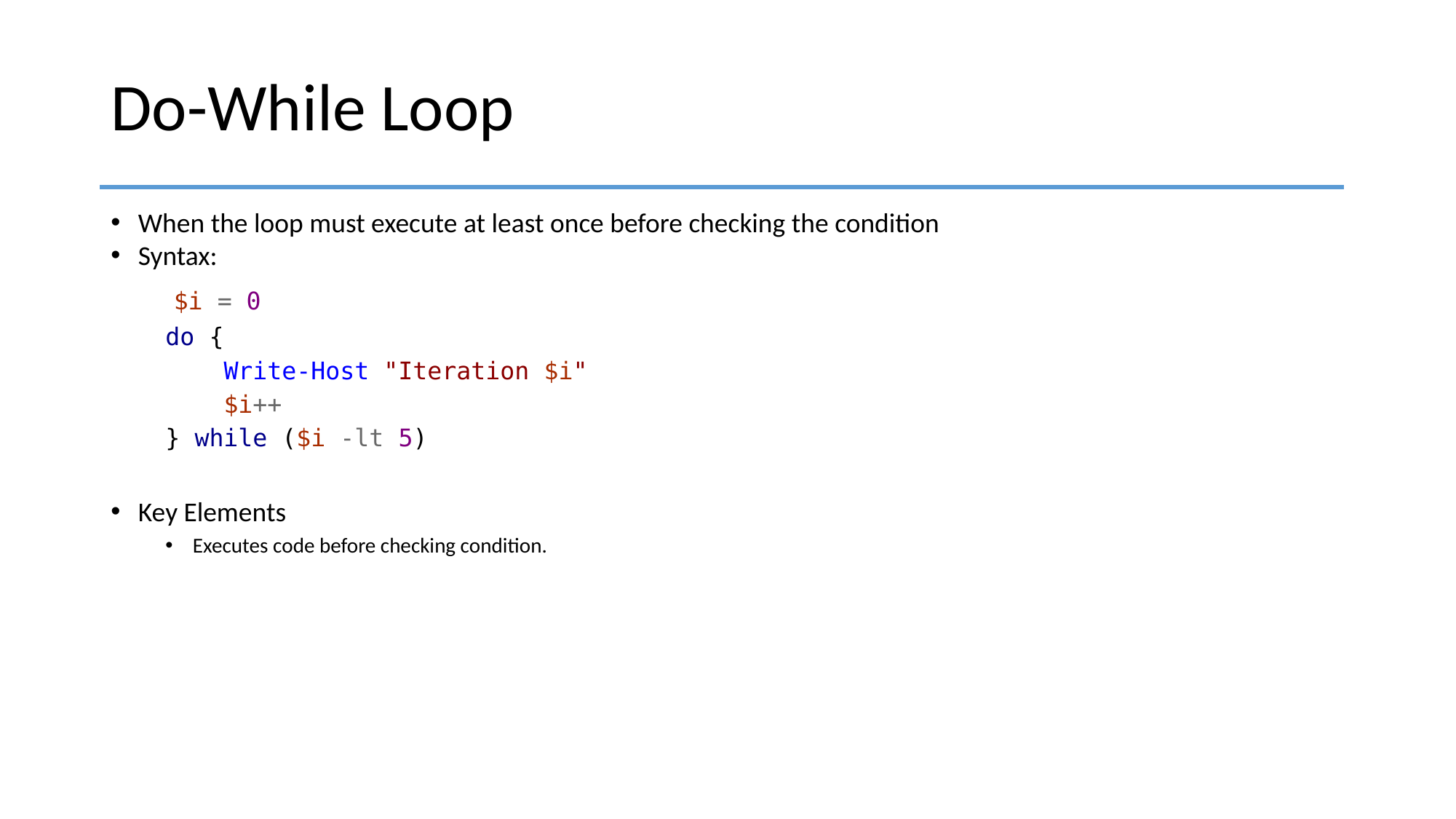

# Do-While Loop
When the loop must execute at least once before checking the condition
Syntax:
 $i = 0
do {
    Write-Host "Iteration $i"
    $i++
} while ($i -lt 5)

Key Elements
Executes code before checking condition.